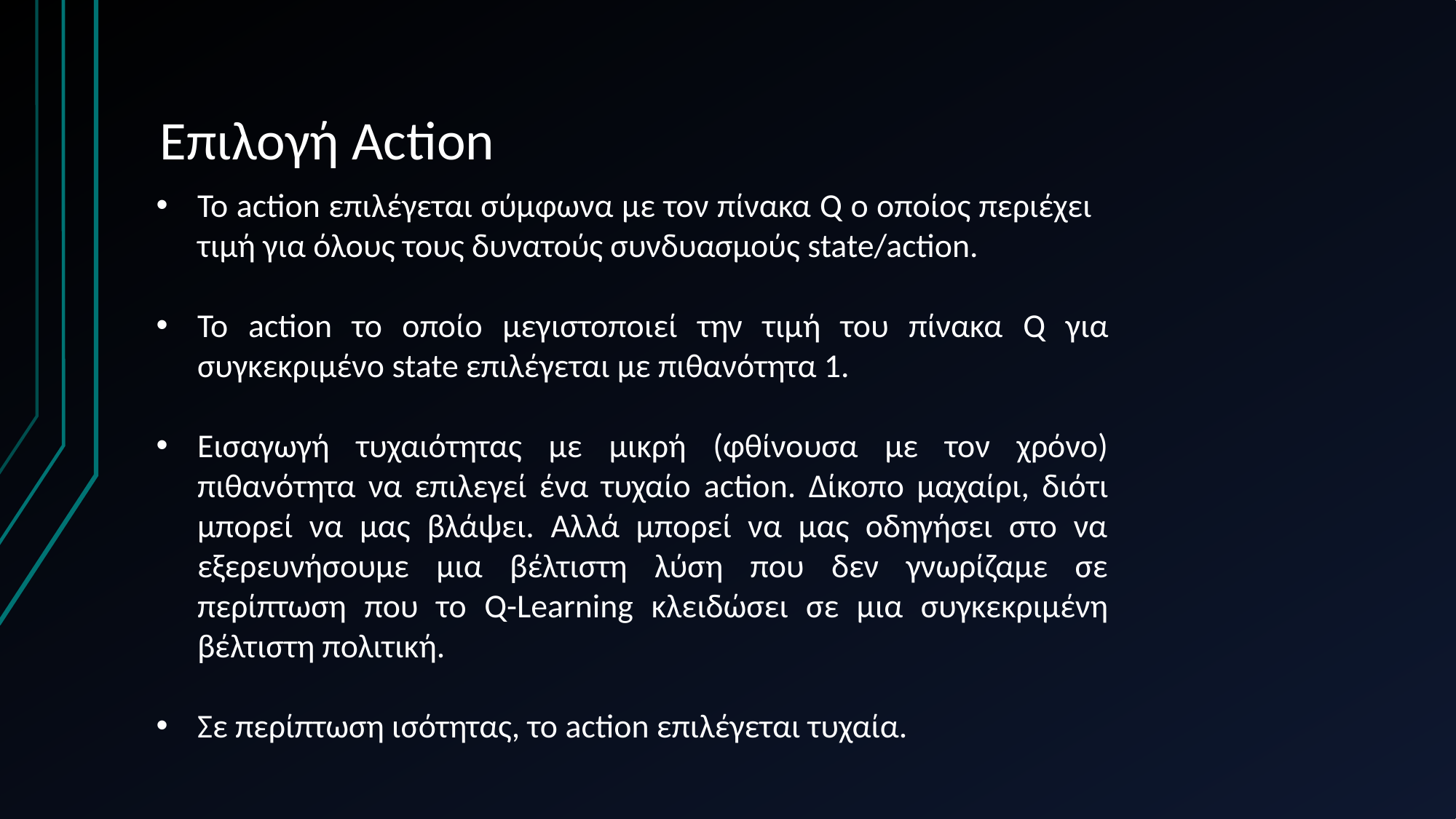

# Επιλογή Action
Το action επιλέγεται σύμφωνα με τον πίνακα Q ο οποίος περιέχει   τιμή για όλους τους δυνατούς συνδυασμούς state/action.

Το action το οποίο μεγιστοποιεί την τιμή του πίνακα Q για συγκεκριμένο state επιλέγεται με πιθανότητα 1.

Εισαγωγή τυχαιότητας με μικρή (φθίνουσα με τον χρόνο) πιθανότητα να επιλεγεί ένα τυχαίο action. Δίκοπο μαχαίρι, διότι μπορεί να μας βλάψει. Αλλά μπορεί να μας οδηγήσει στο να εξερευνήσουμε μια βέλτιστη λύση που δεν γνωρίζαμε σε περίπτωση που το Q-Learning κλειδώσει σε μια συγκεκριμένη βέλτιστη πολιτική.

Σε περίπτωση ισότητας, το action επιλέγεται τυχαία.